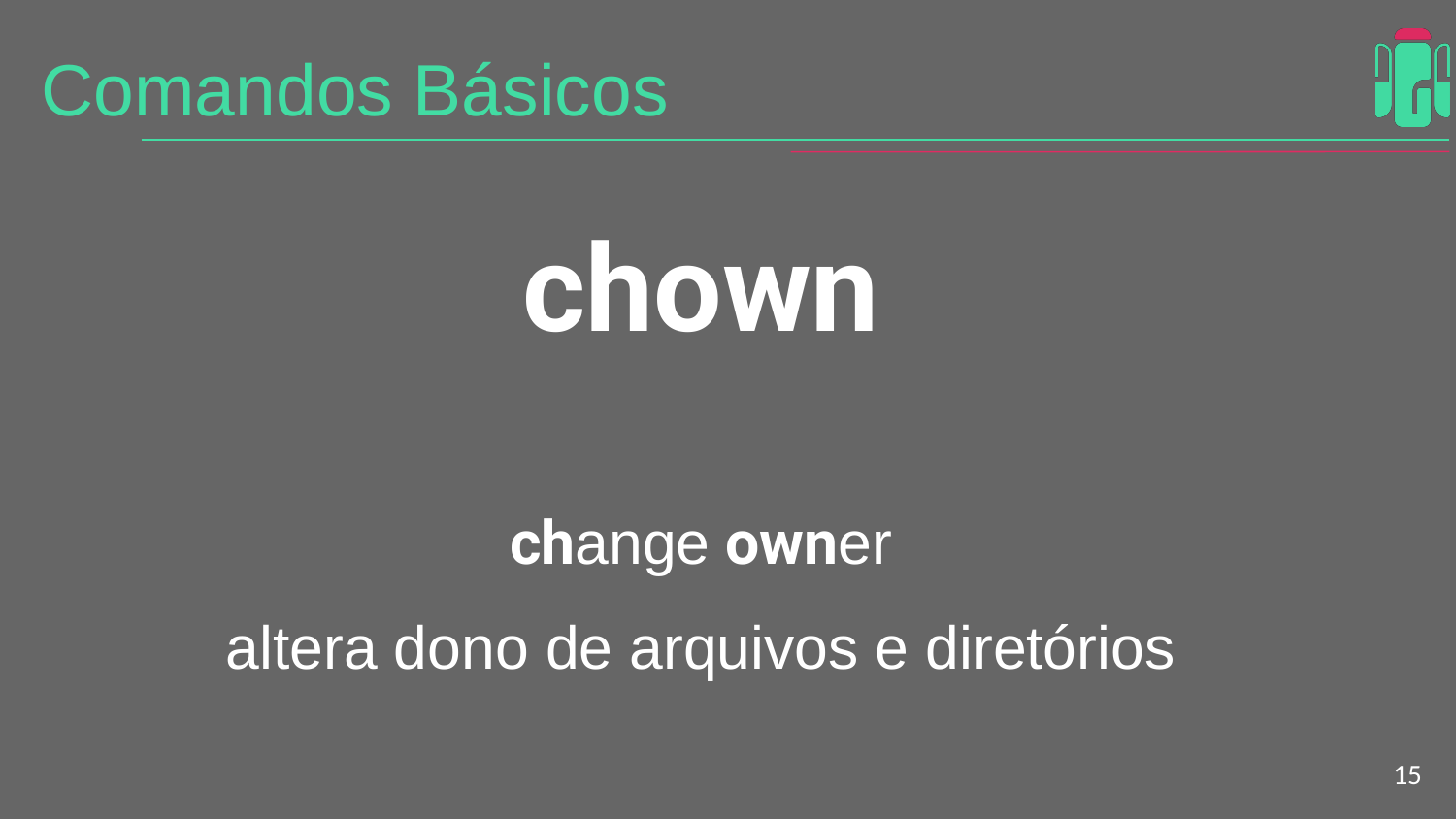

# Comandos Básicos
chown

change owner
altera dono de arquivos e diretórios
15